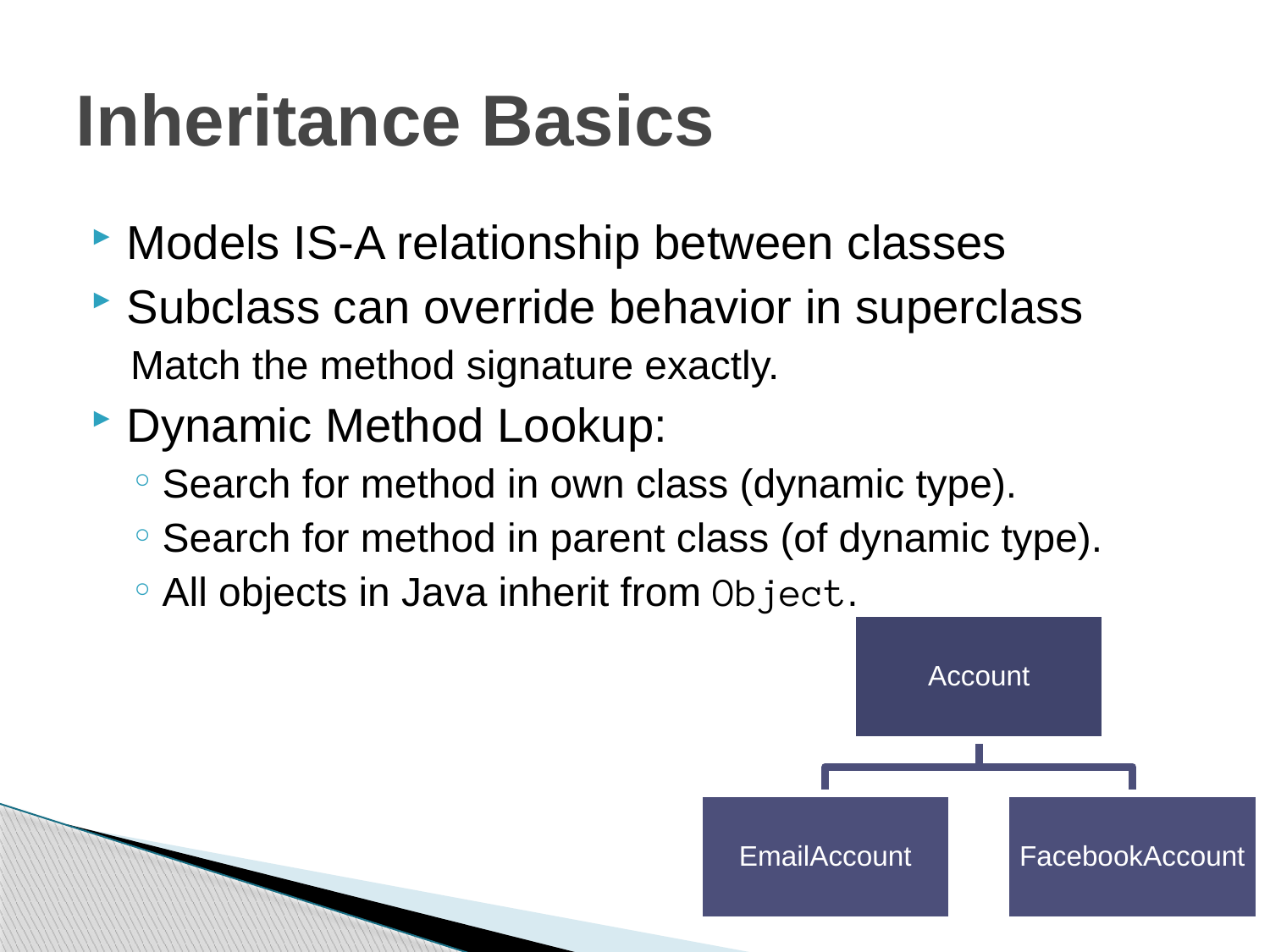

# Inheritance Basics
Models IS-A relationship between classes
Subclass can override behavior in superclass
Match the method signature exactly.
Dynamic Method Lookup:
Search for method in own class (dynamic type).
Search for method in parent class (of dynamic type).
All objects in Java inherit from Object.
Account
EmailAccount
FacebookAccount